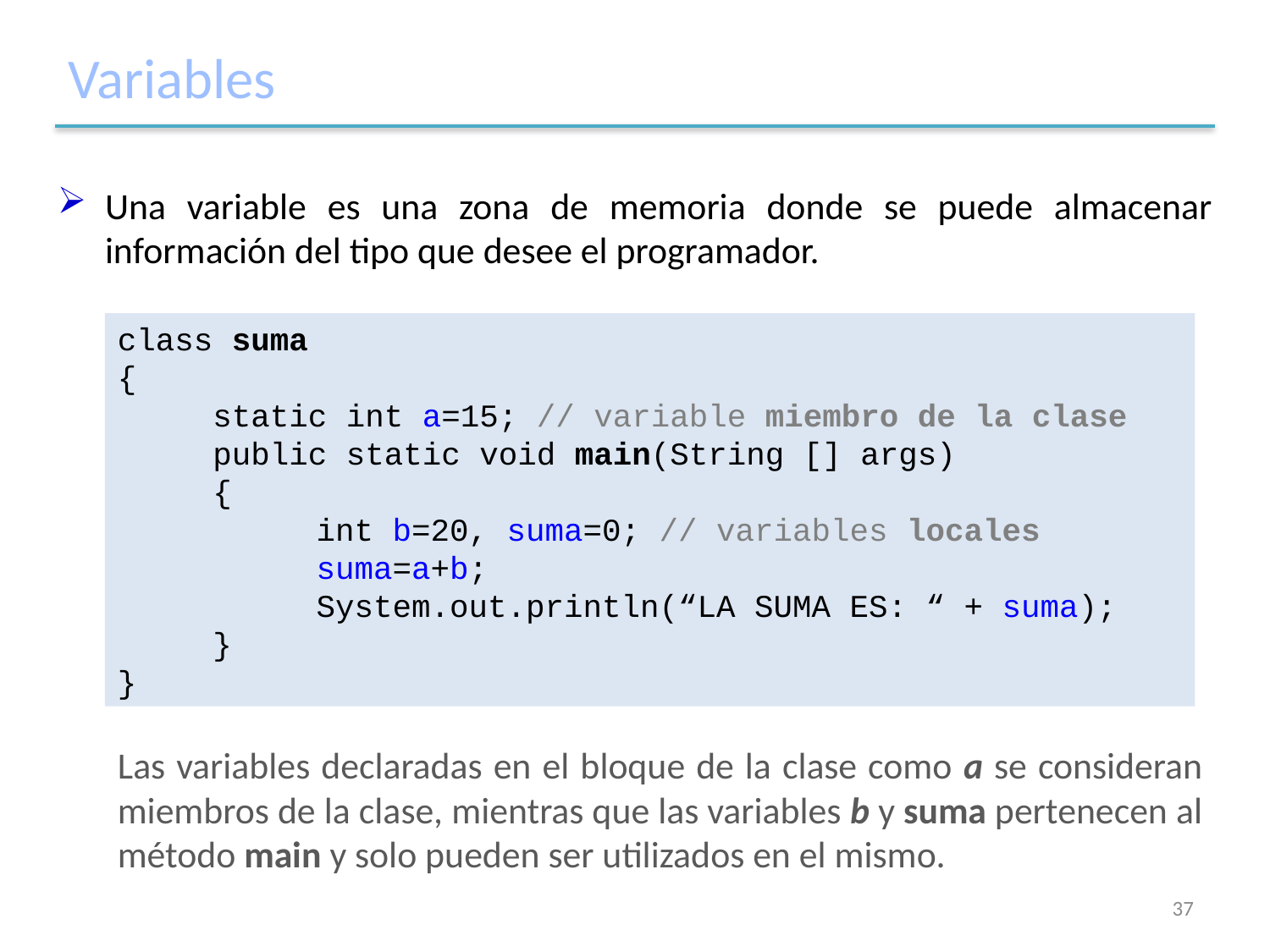

# Variables
Una variable es una zona de memoria donde se puede almacenar información del tipo que desee el programador.
class suma
{
     static int a=15; // variable miembro de la clase
     public static void main(String [] args)
     {
int b=20, suma=0; // variables locales
suma=a+b;
System.out.println(“LA SUMA ES: “ + suma);
     }
}
Las variables declaradas en el bloque de la clase como a se consideran miembros de la clase, mientras que las variables b y suma pertenecen al método main y solo pueden ser utilizados en el mismo.
37